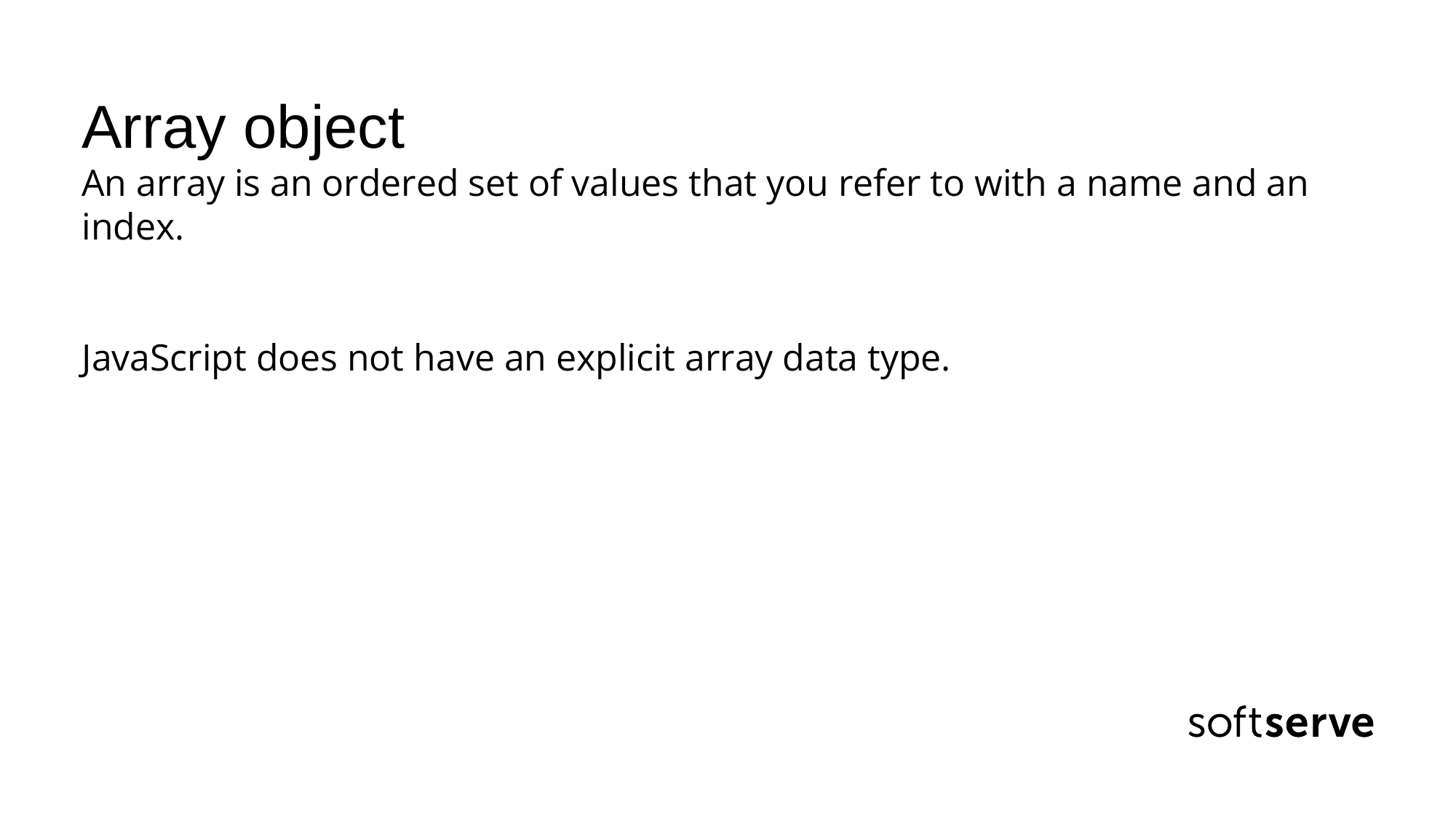

# Array object An array is an ordered set of values that you refer to with a name and an index. JavaScript does not have an explicit array data type.